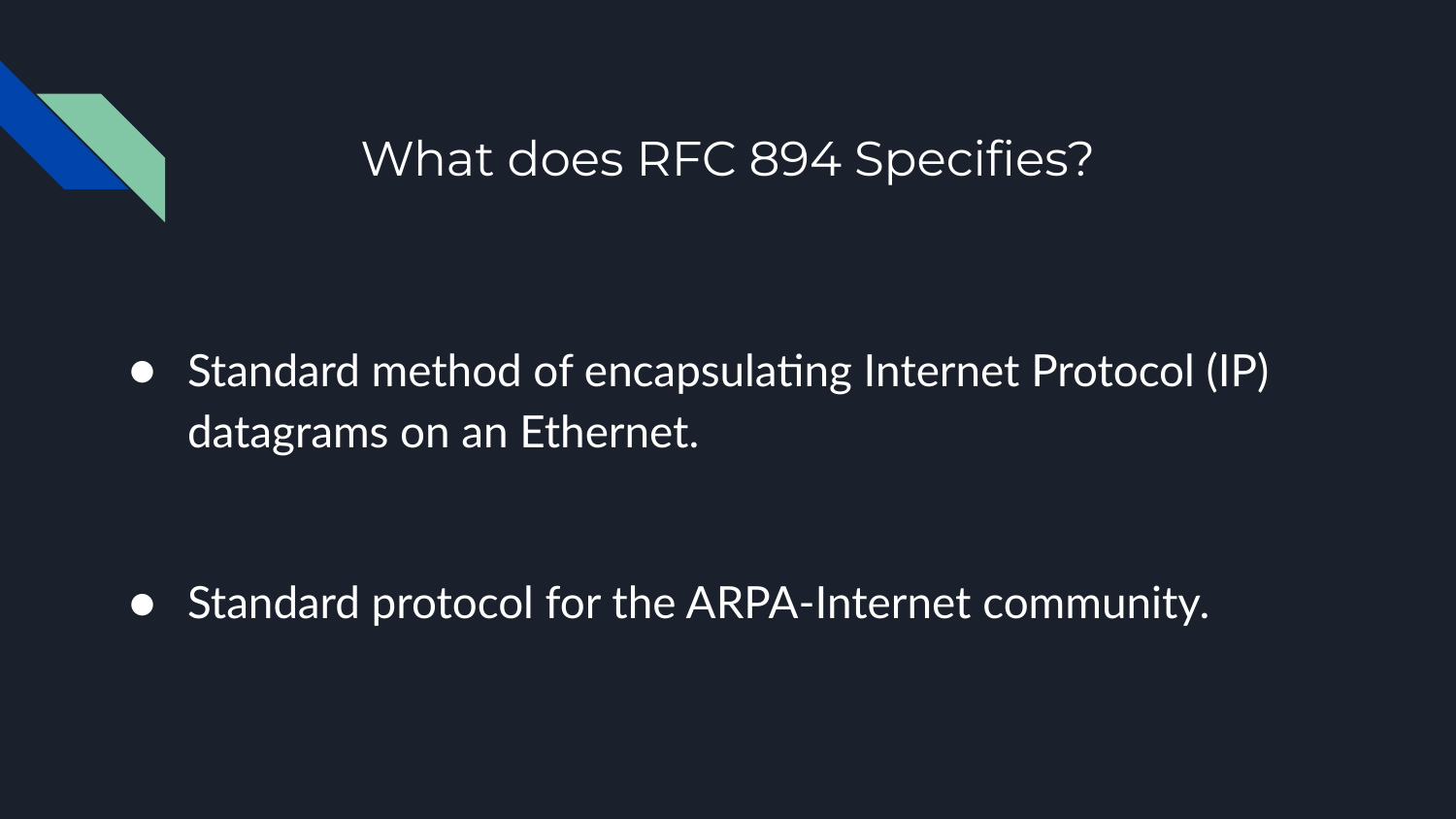

# What does RFC 894 Specifies?
Standard method of encapsulating Internet Protocol (IP) datagrams on an Ethernet.

Standard protocol for the ARPA-Internet community.